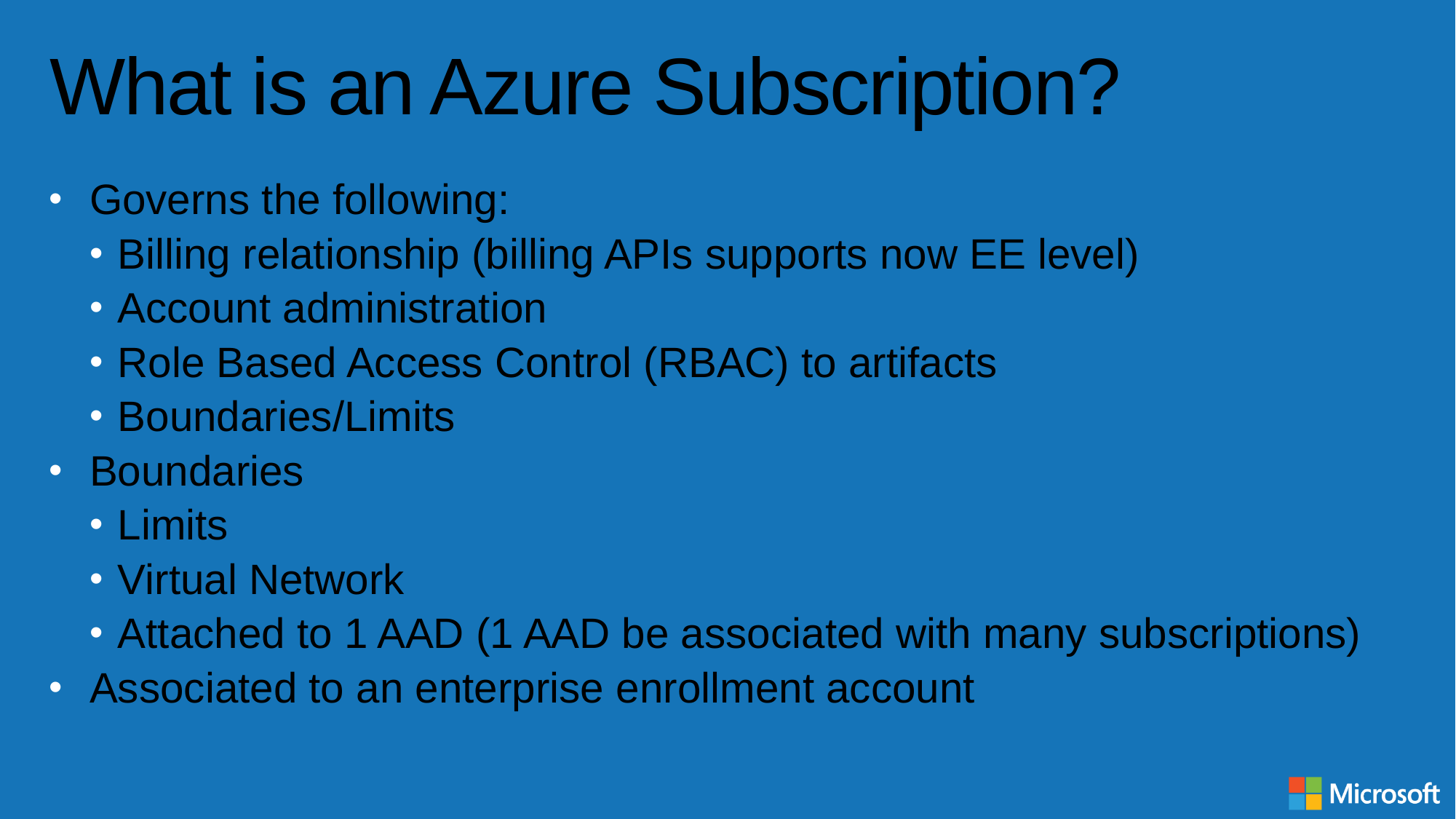

# What is an Azure Subscription?
Governs the following:
Billing relationship (billing APIs supports now EE level)
Account administration
Role Based Access Control (RBAC) to artifacts
Boundaries/Limits
Boundaries
Limits
Virtual Network
Attached to 1 AAD (1 AAD be associated with many subscriptions)
Associated to an enterprise enrollment account